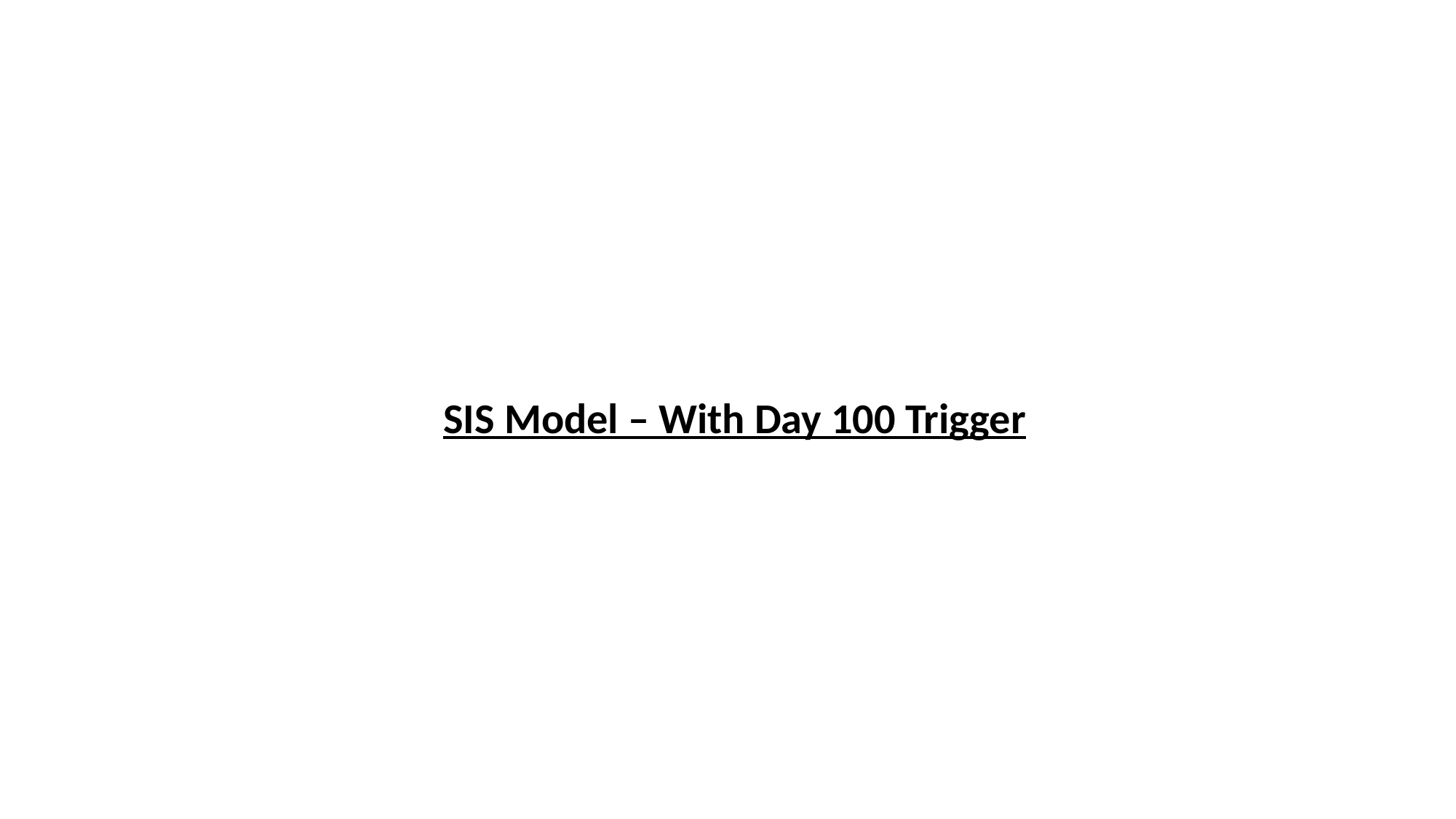

SIS Model – With Day 100 Trigger